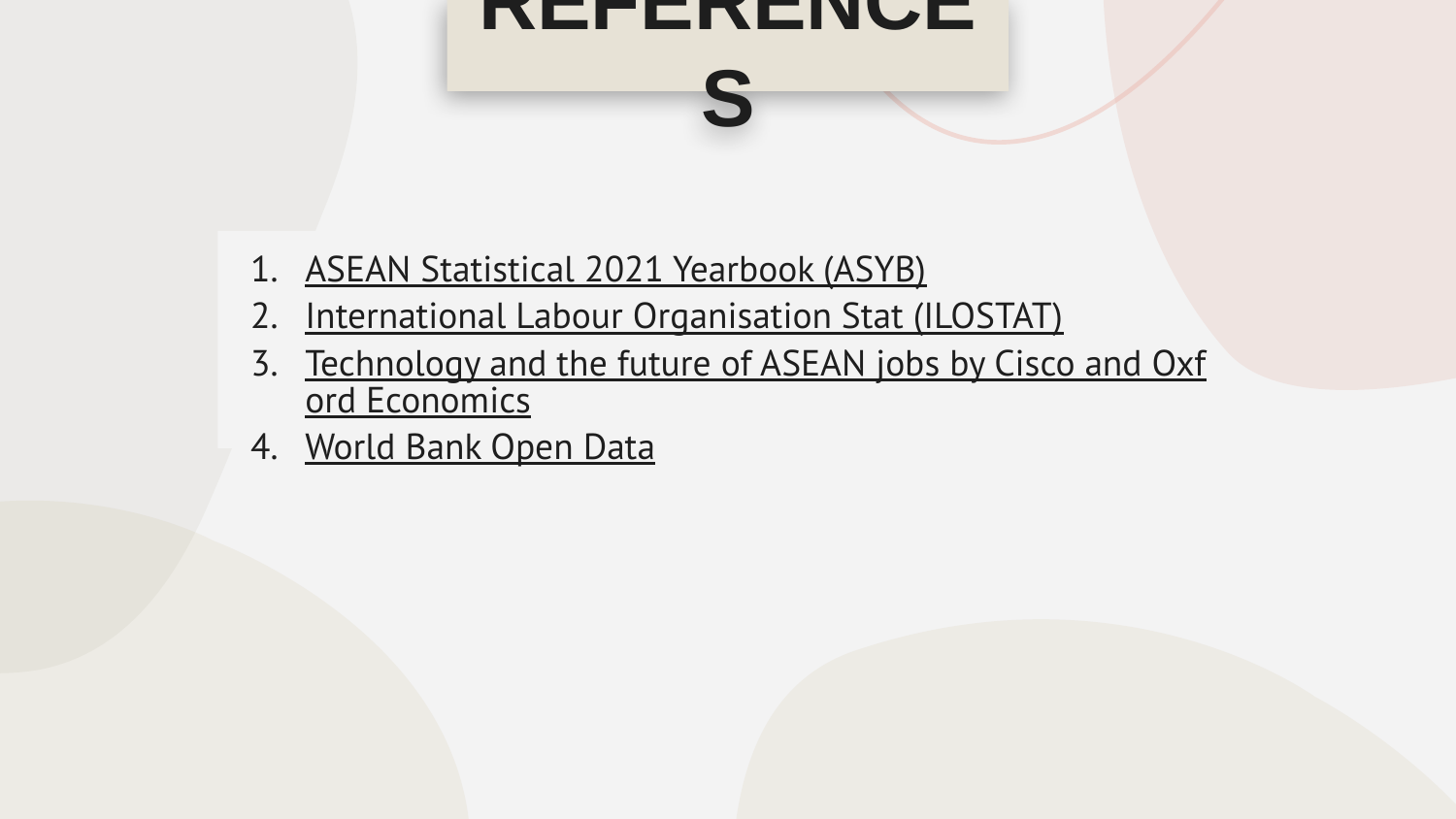

REFERENCES

ASEAN Statistical 2021 Yearbook (ASYB)
International Labour Organisation Stat (ILOSTAT)
Technology and the future of ASEAN jobs by Cisco and Oxford Economics
World Bank Open Data